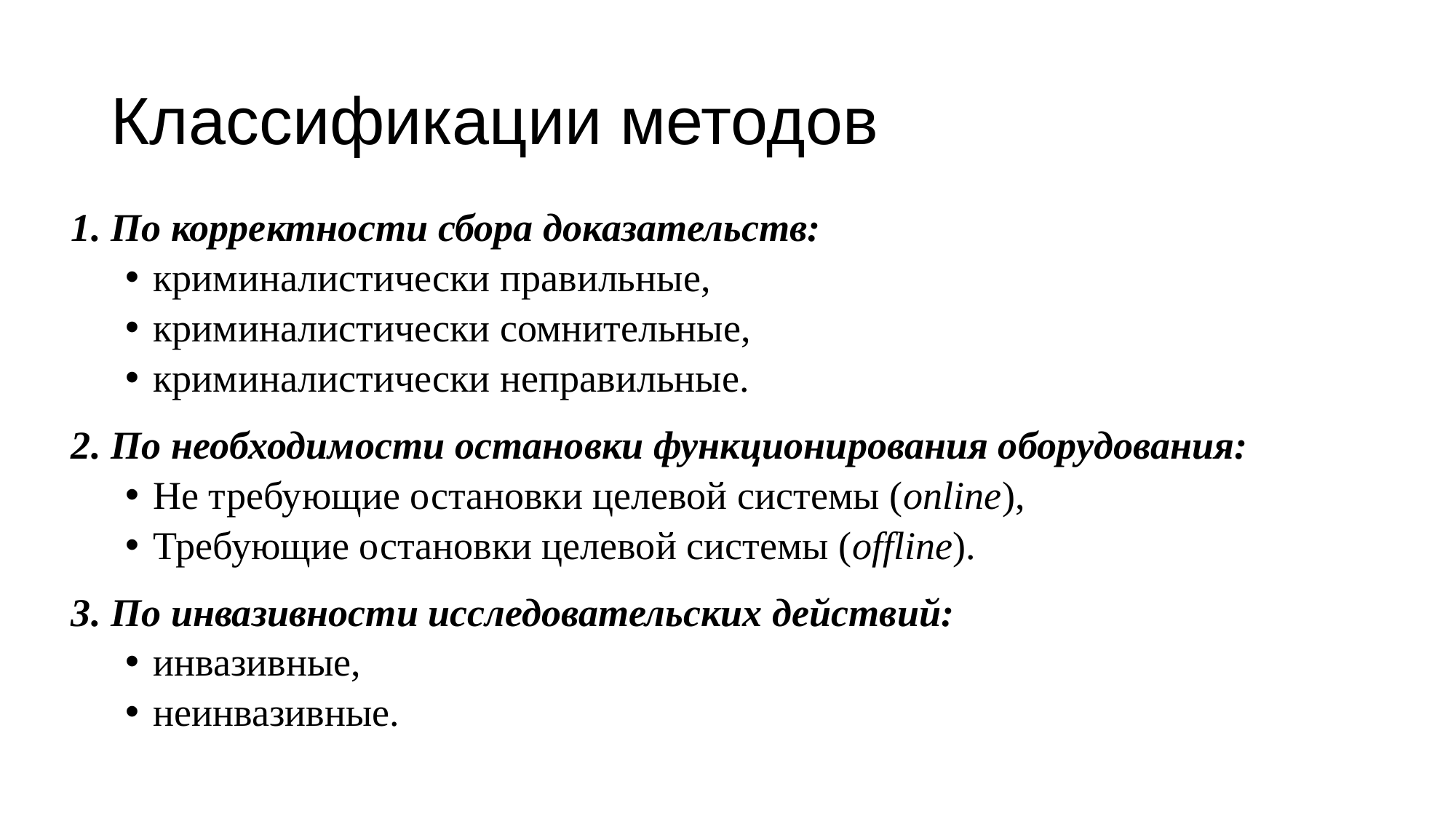

# Классификации методов
1. По корректности сбора доказательств:
криминалистически правильные,
криминалистически сомнительные,
криминалистически неправильные.
2. По необходимости остановки функционирования оборудования:
Не требующие остановки целевой системы (online),
Требующие остановки целевой системы (offline).
3. По инвазивности исследовательских действий:
инвазивные,
неинвазивные.